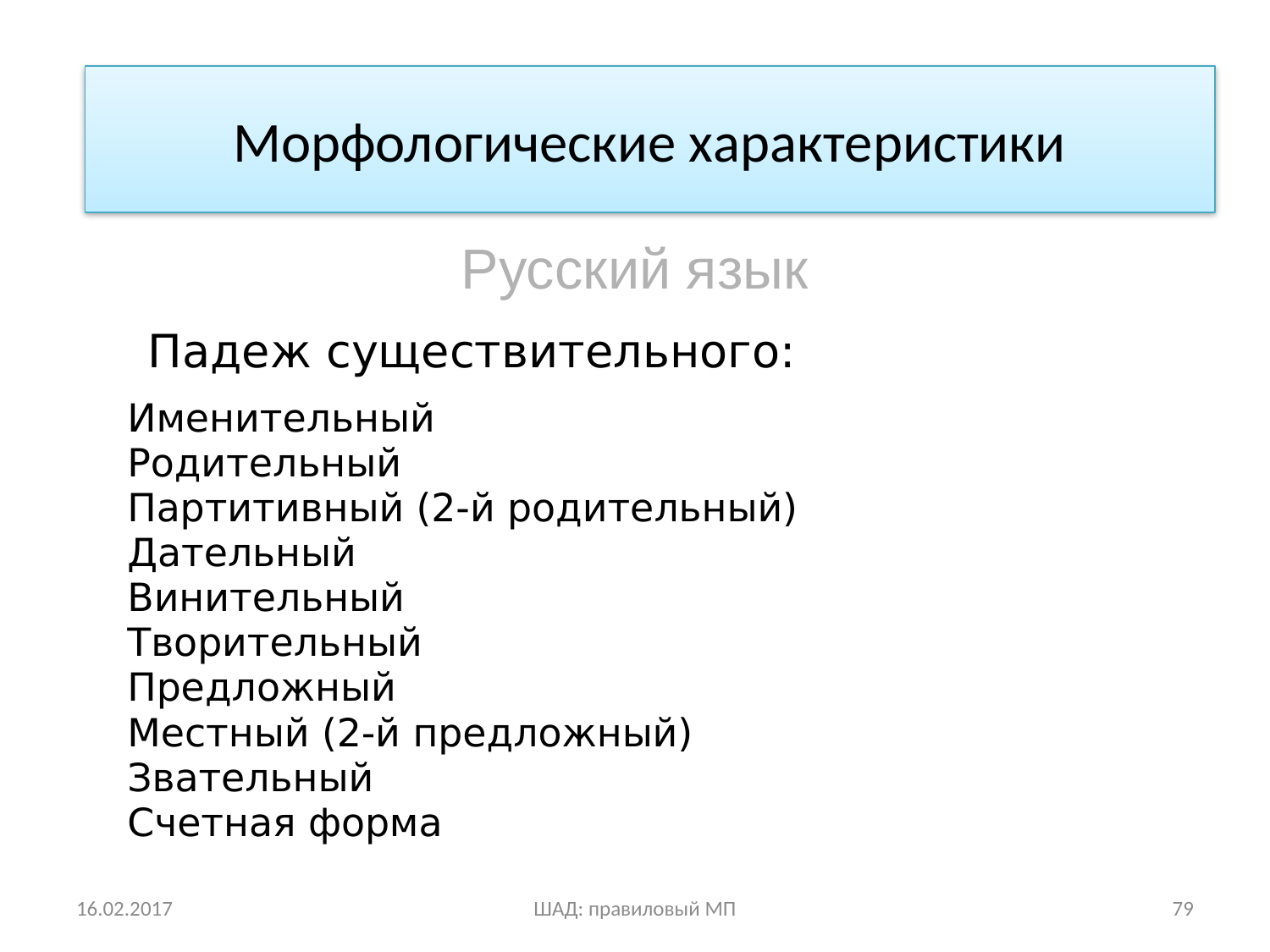

# Морфологические характеристики
Русский язык
Падеж существительного:
Именительный
Родительный
Партитивный (2-й родительный)
Дательный
Винительный
Творительный
Предложный
Местный (2-й предложный)
Звательный
Счетная форма

16.02.2017
ШАД: правиловый МП
79